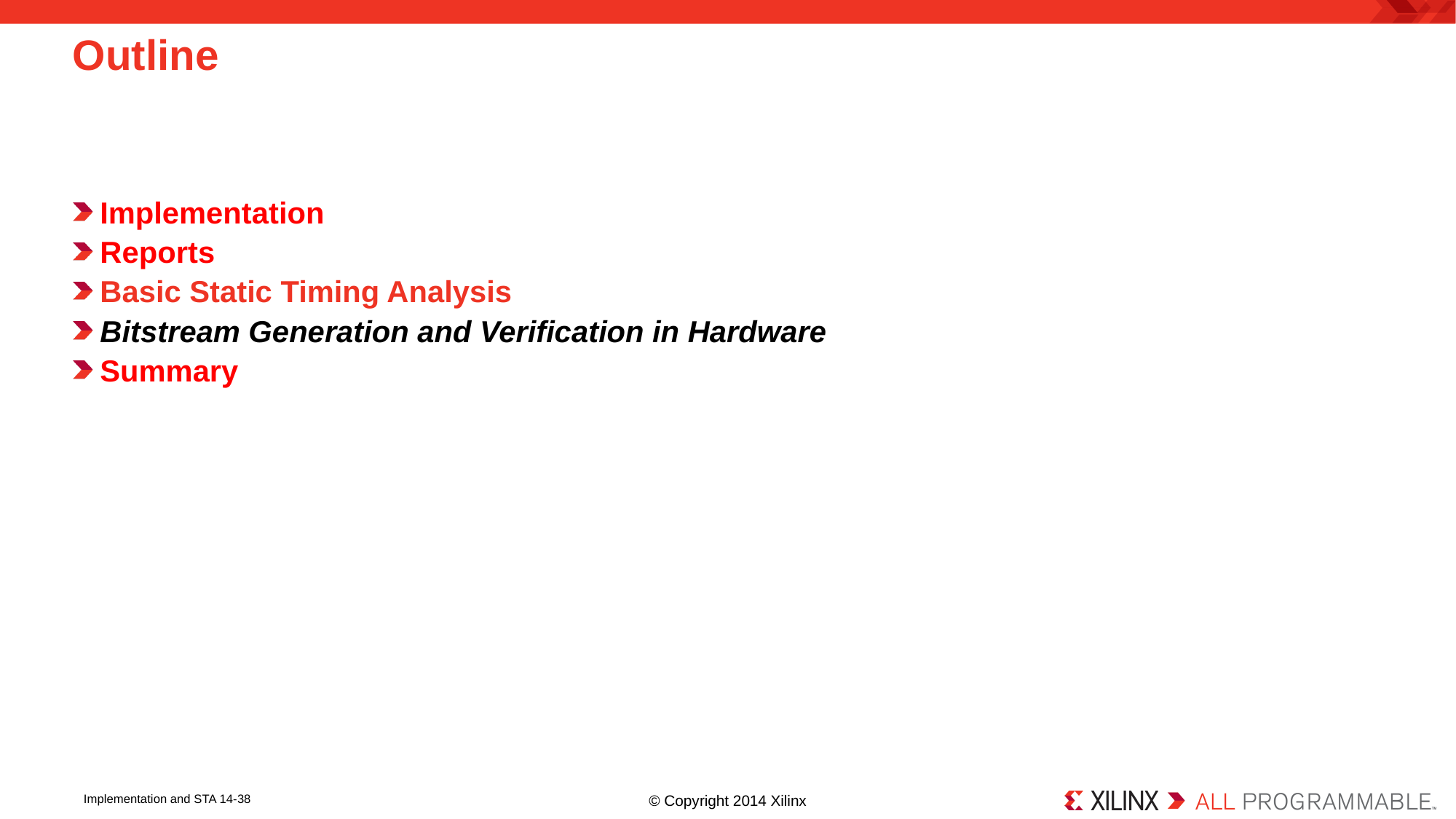

# Outline
Implementation
Reports
Basic Static Timing Analysis
Bitstream Generation and Verification in Hardware
Summary
© Copyright 2014 Xilinx
Implementation and STA 14-38